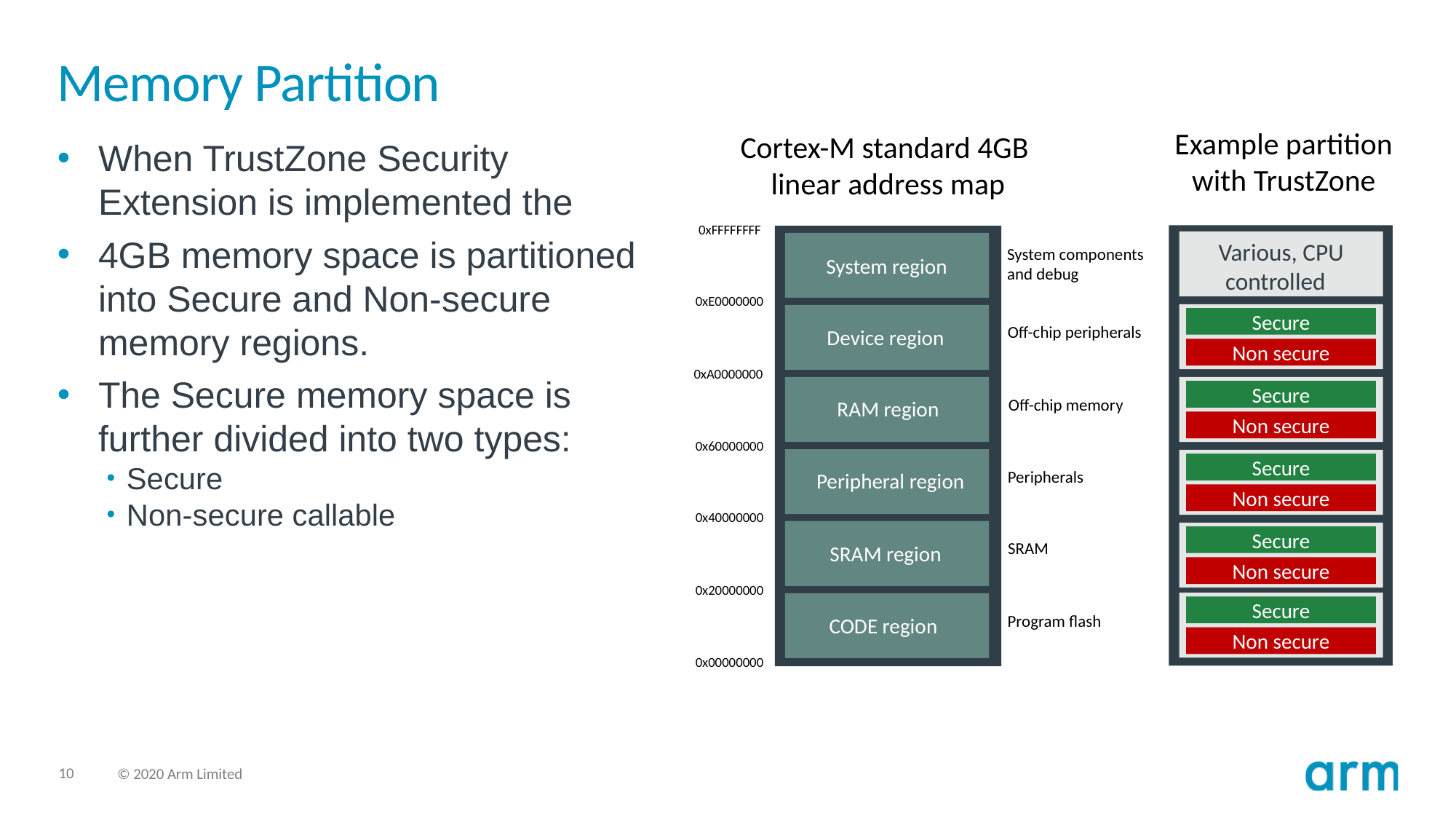

# Memory Partition
Example partition
with TrustZone
Cortex-M standard 4GB
linear address map
When TrustZone Security Extension is implemented the
4GB memory space is partitioned into Secure and Non-secure memory regions.
The Secure memory space is further divided into two types:
Secure
Non-secure callable

0xFFFFFFFF

Various, CPU controlled

System components
and debug
System region
0xE0000000

Secure
Off-chip peripherals
Device region
Non secure
0xA0000000

Secure
Off-chip memory
RAM region
Non secure
0x60000000

Secure
Peripherals
Peripheral region
Non secure
0x40000000

Secure
SRAM
SRAM region
Non secure
0x20000000

Secure
Program flash
CODE region
Non secure
0x00000000